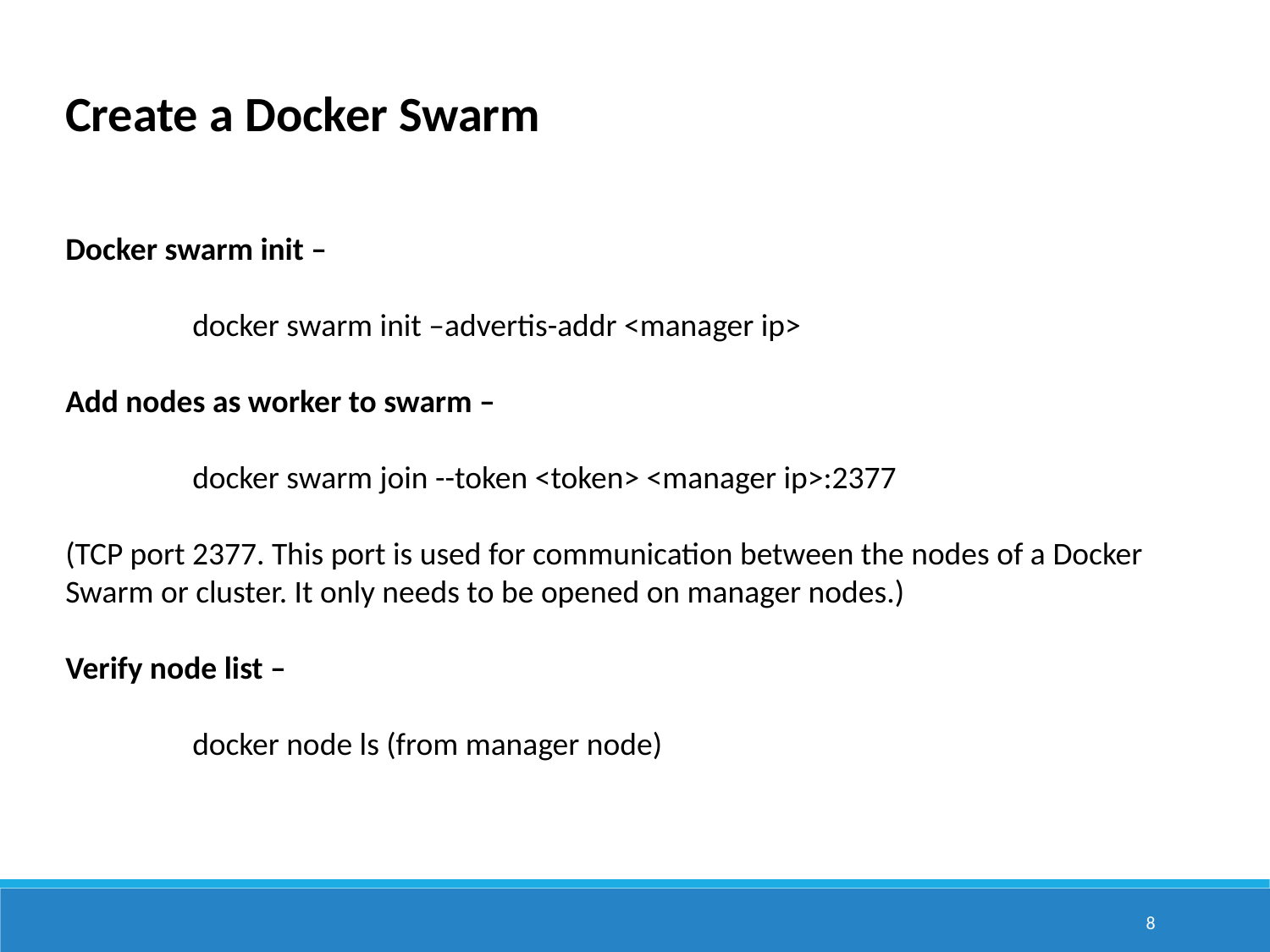

Create a Docker Swarm
Docker swarm init –

	docker swarm init –advertis-addr <manager ip>

Add nodes as worker to swarm –

	docker swarm join --token <token> <manager ip>:2377

(TCP port 2377. This port is used for communication between the nodes of a Docker Swarm or cluster. It only needs to be opened on manager nodes.)

Verify node list –

	docker node ls (from manager node)

8